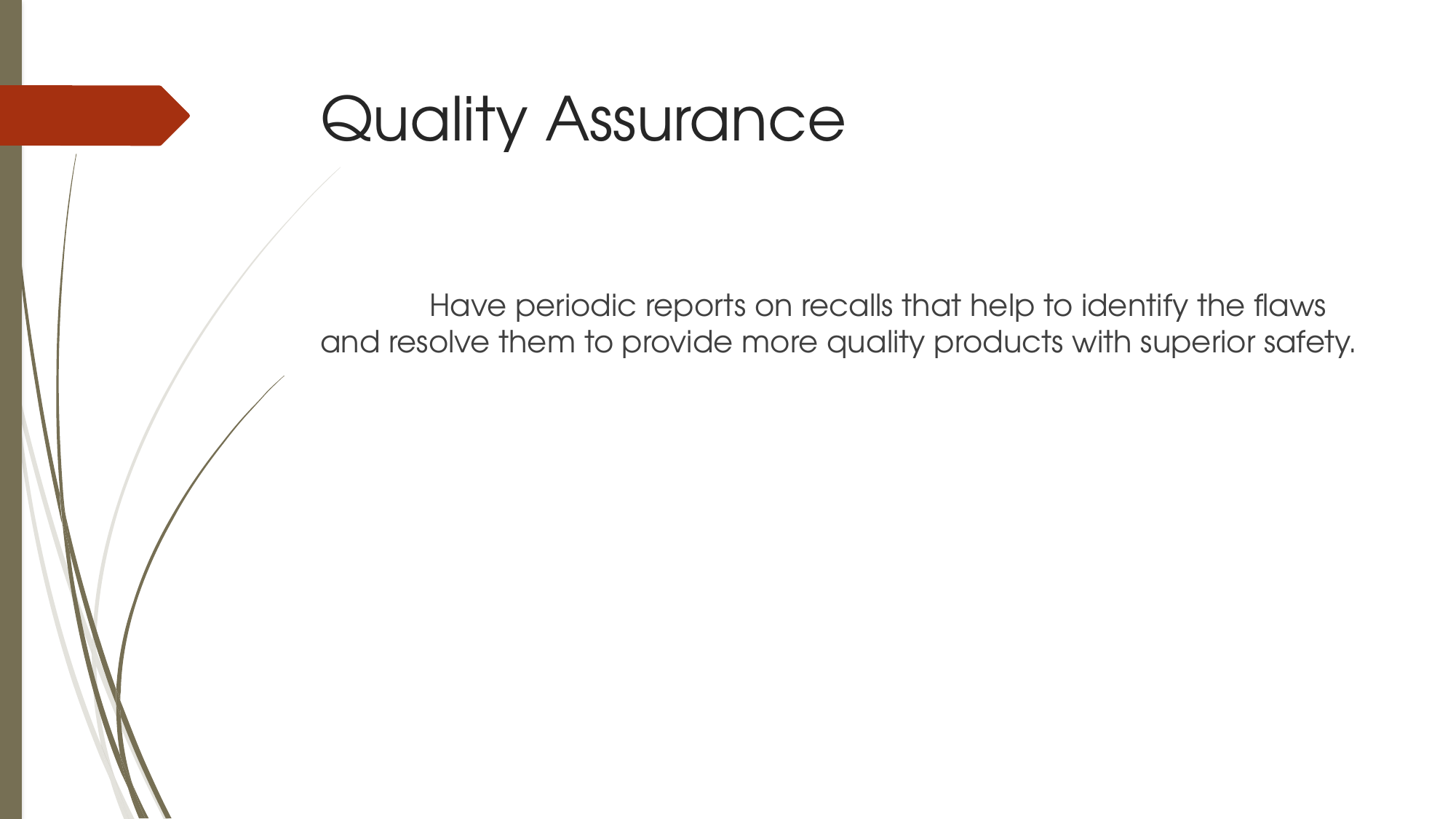

# Quality Assurance
	Have periodic reports on recalls that help to identify the flaws and resolve them to provide more quality products with superior safety.